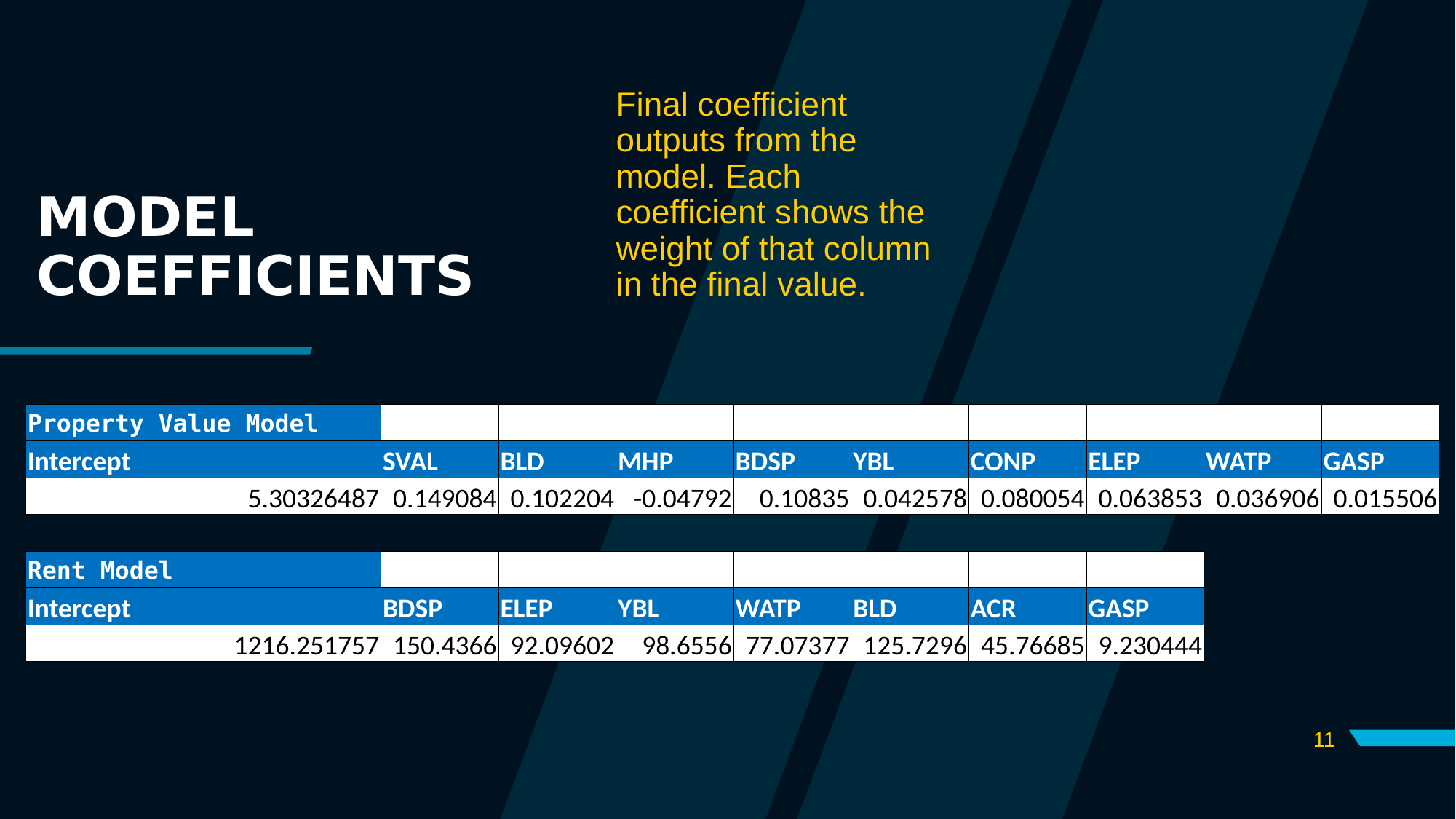

Final coefficient outputs from the model. Each coefficient shows the weight of that column in the final value.
# MODEL COEFFICIENTS
| Property Value Model |  |  |  |  |  |  |  |  |  |
| --- | --- | --- | --- | --- | --- | --- | --- | --- | --- |
| Intercept | SVAL | BLD | MHP | BDSP | YBL | CONP | ELEP | WATP | GASP |
| 5.30326487 | 0.149084 | 0.102204 | -0.04792 | 0.10835 | 0.042578 | 0.080054 | 0.063853 | 0.036906 | 0.015506 |
|  |  |  |  |  |  |  |  |  |  |
| Rent Model |  |  |  |  |  |  |  |  |  |
| Intercept | BDSP | ELEP | YBL | WATP | BLD | ACR | GASP |  |  |
| 1216.251757 | 150.4366 | 92.09602 | 98.6556 | 77.07377 | 125.7296 | 45.76685 | 9.230444 |  |  |
11